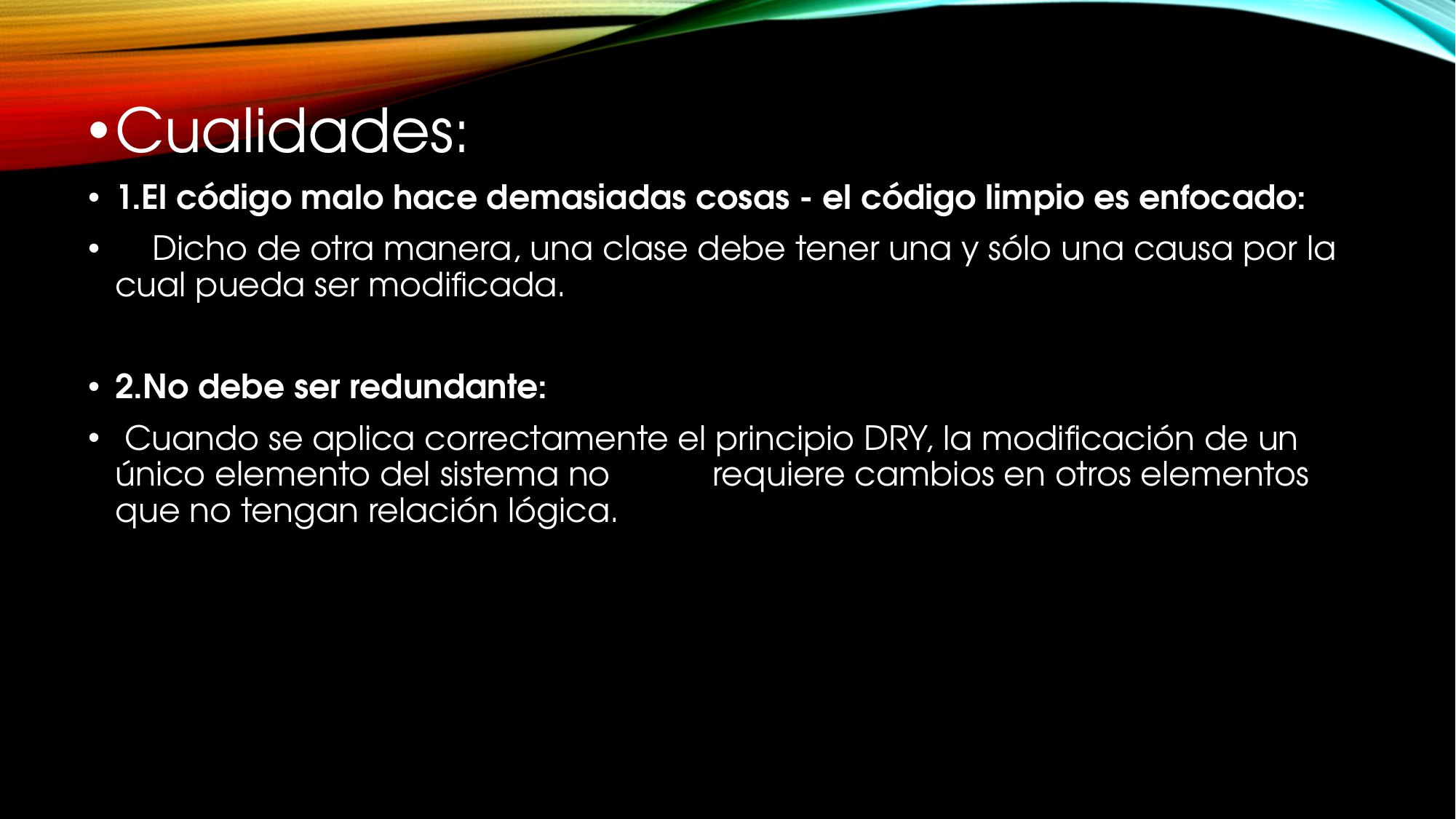

Cualidades:
1.El código malo hace demasiadas cosas - el código limpio es enfocado:
    Dicho de otra manera, una clase debe tener una y sólo una causa por la cual pueda ser modificada.

2.No debe ser redundante:
 Cuando se aplica correctamente el principio DRY, la modificación de un único elemento del sistema no           requiere cambios en otros elementos que no tengan relación lógica.